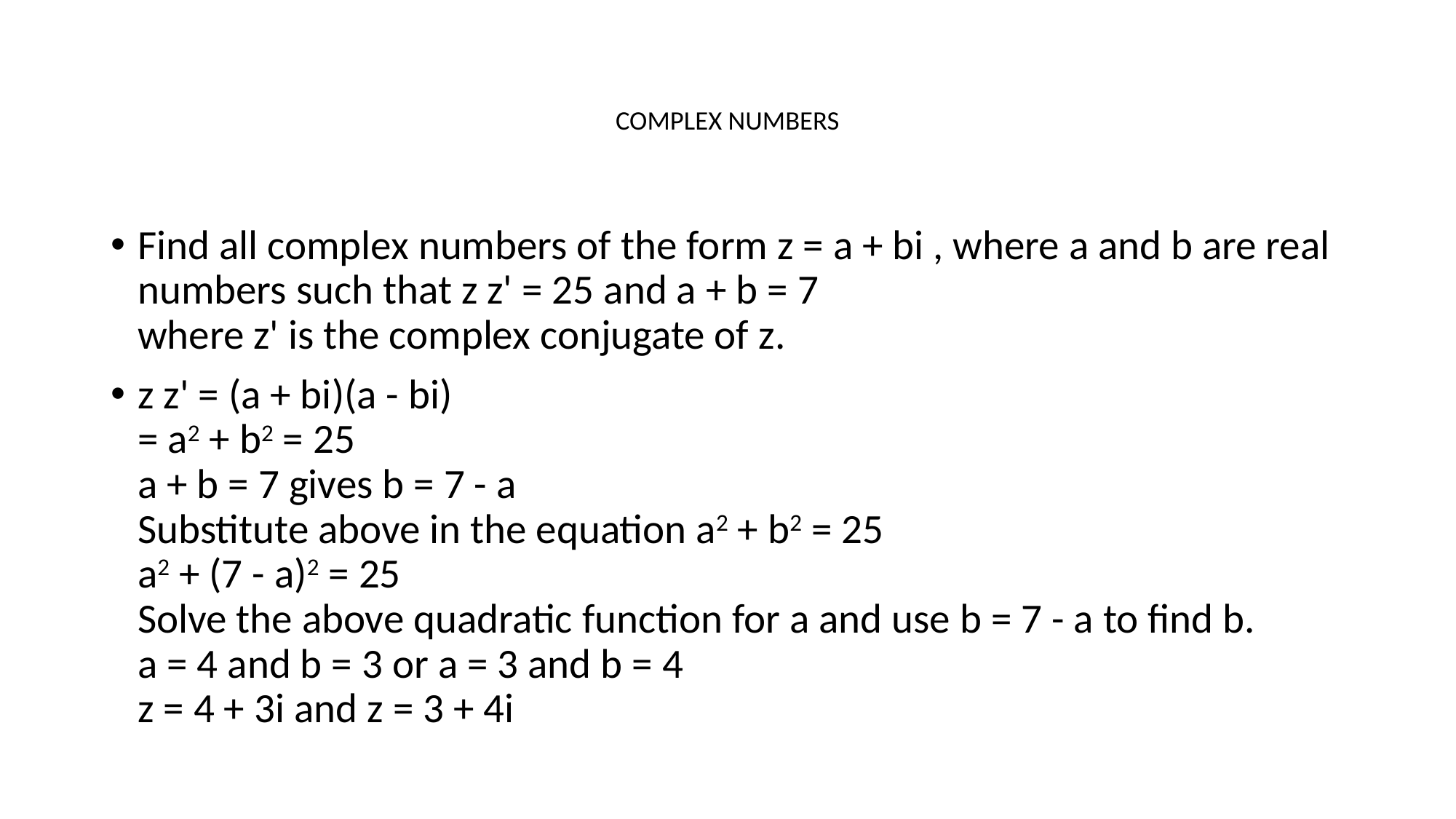

# COMPLEX NUMBERS
Find all complex numbers of the form z = a + bi , where a and b are real numbers such that z z' = 25 and a + b = 7
where z' is the complex conjugate of z.
z z' = (a + bi)(a - bi)
= a2 + b2 = 25
a + b = 7 gives b = 7 - a
Substitute above in the equation a2 + b2 = 25
a2 + (7 - a)2 = 25
Solve the above quadratic function for a and use b = 7 - a to find b.
a = 4 and b = 3 or a = 3 and b = 4
z = 4 + 3i and z = 3 + 4i